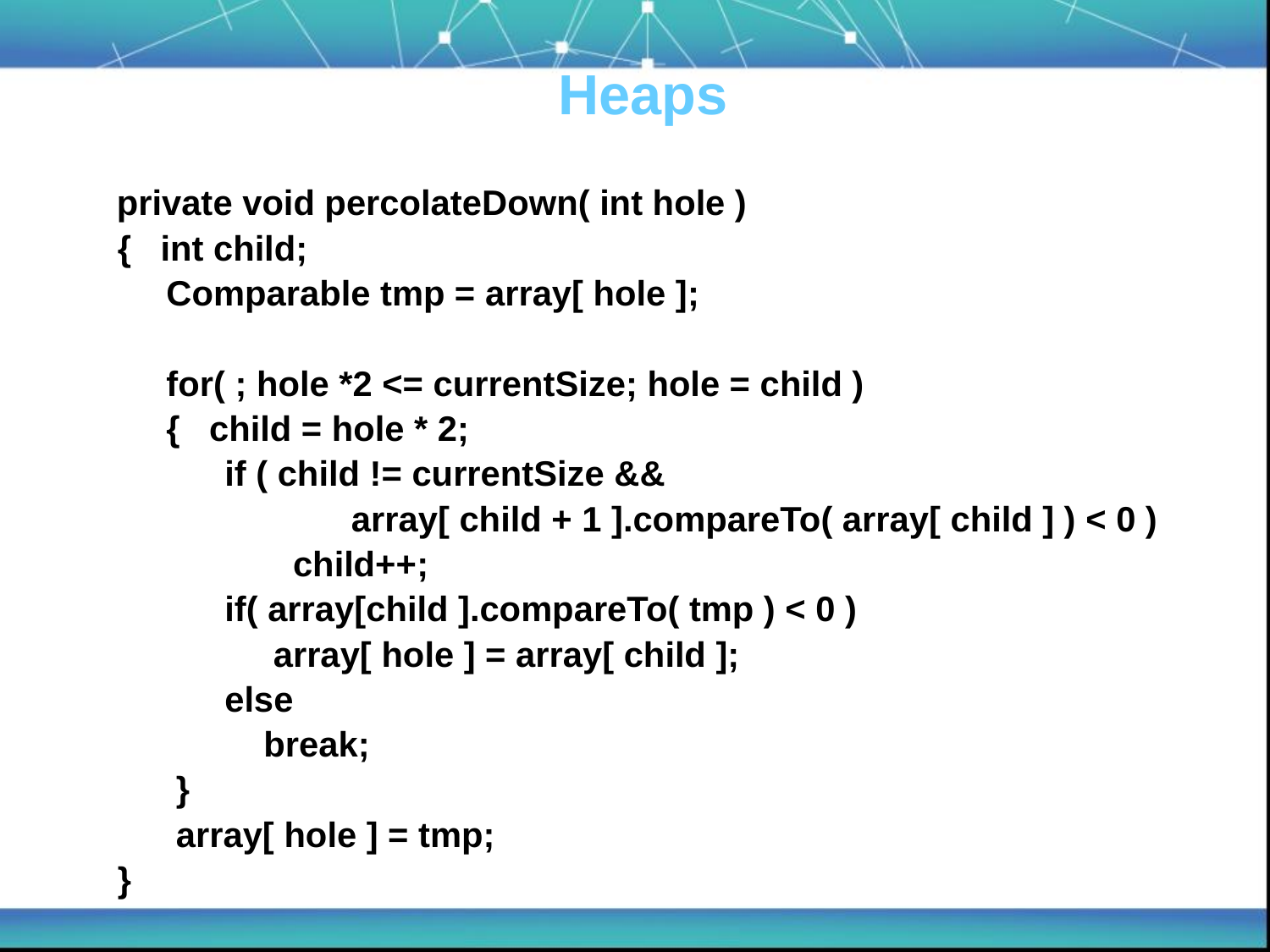

Heaps

 private void percolateDown( int hole )
 {   int child;
      Comparable tmp = array[ hole ];

      for( ; hole *2 <= currentSize; hole = child )
      {   child = hole * 2;
            if ( child != currentSize &&
                         array[ child + 1 ].compareTo( array[ child ] ) < 0 )
                   child++;
            if( array[child ].compareTo( tmp ) < 0 )
                 array[ hole ] = array[ child ];
            else
                break;
       }
       array[ hole ] = tmp;
 }